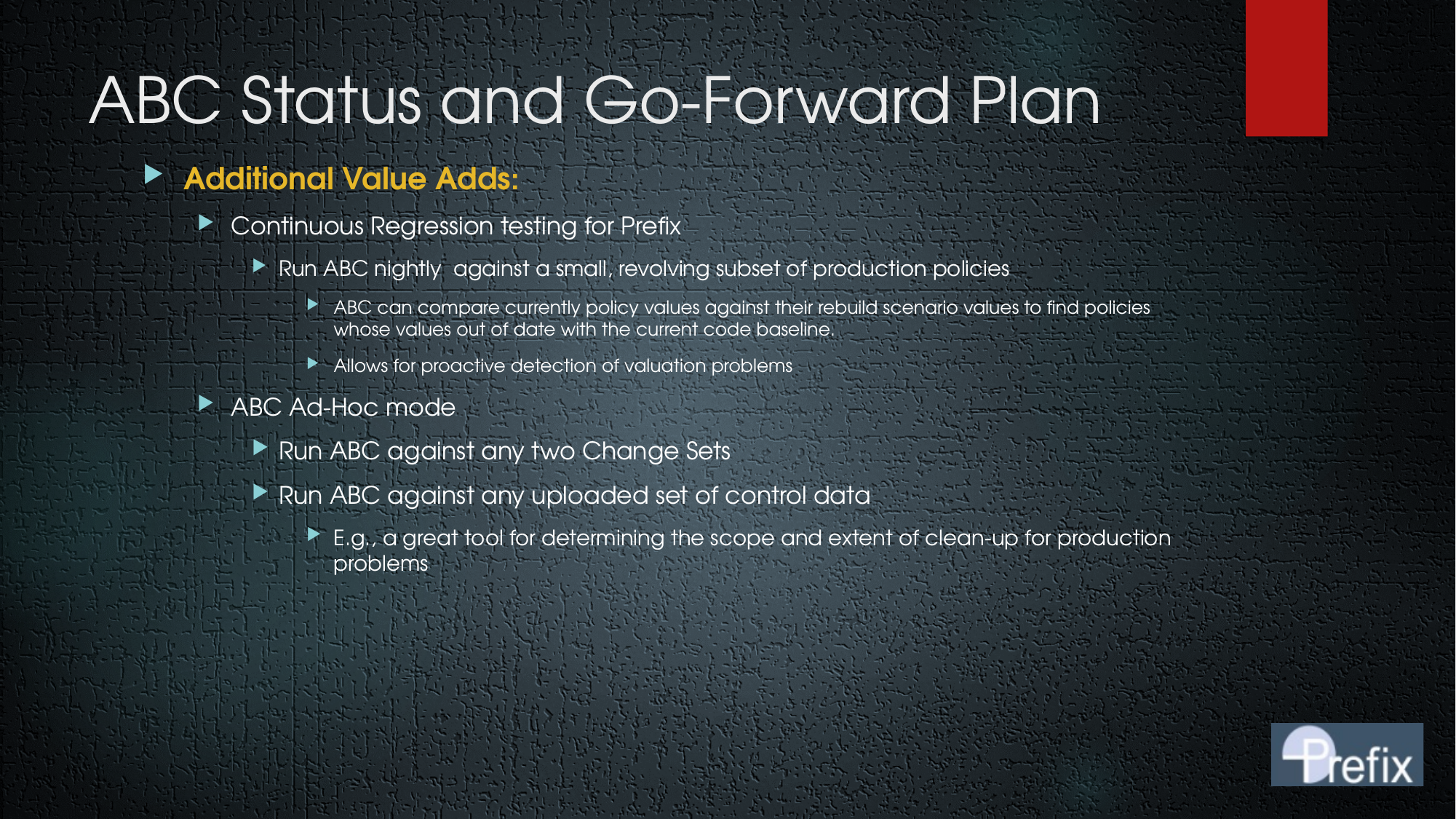

# ABC Status and Go-Forward Plan
Additional Value Adds:
Continuous Regression testing for Prefix
Run ABC nightly  against a small, revolving subset of production policies
ABC can compare currently policy values against their rebuild scenario values to find policies whose values out of date with the current code baseline.
Allows for proactive detection of valuation problems
ABC Ad-Hoc mode
Run ABC against any two Change Sets
Run ABC against any uploaded set of control data
E.g., a great tool for determining the scope and extent of clean-up for production problems